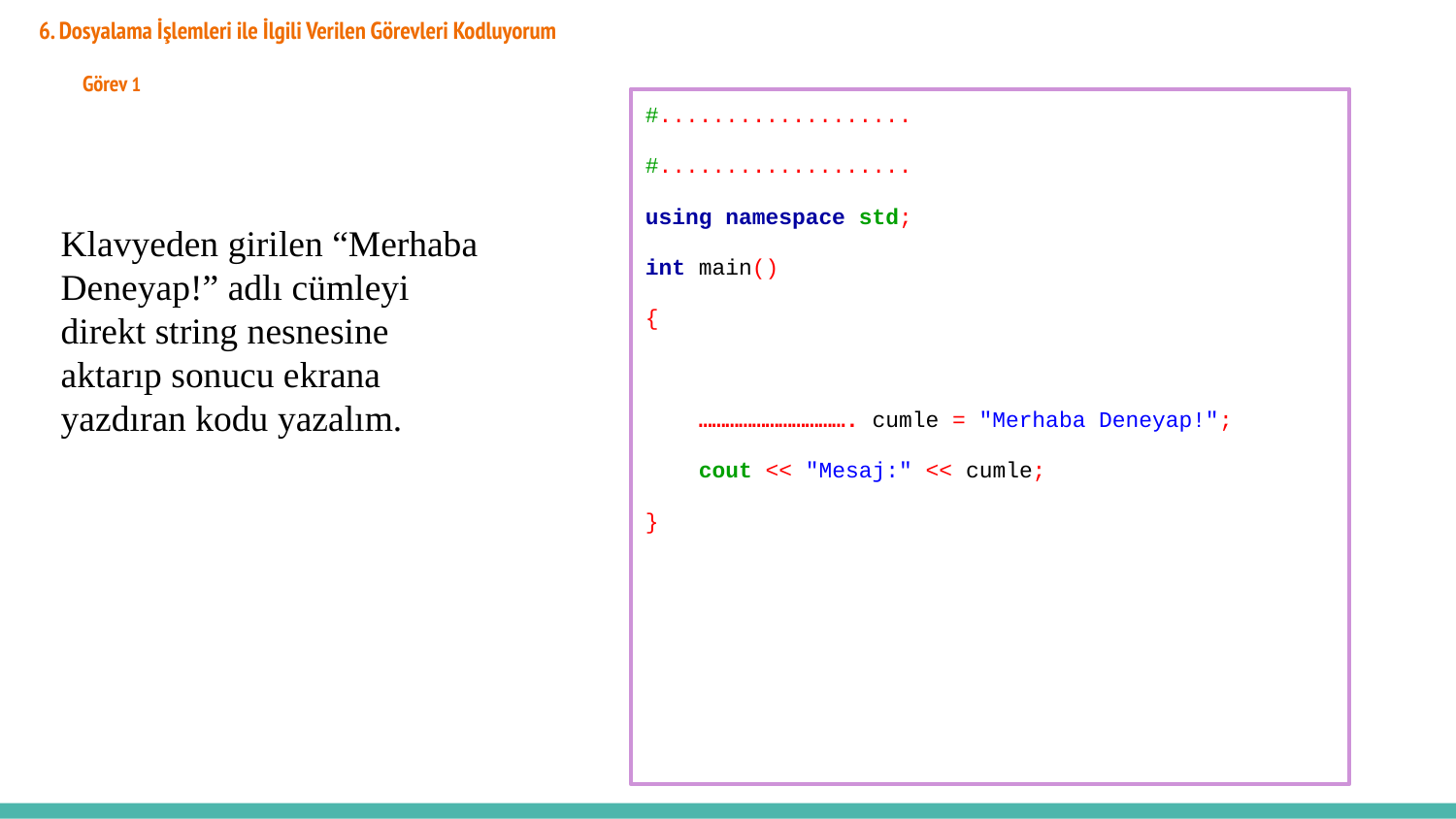

# 6. Dosyalama İşlemleri ile İlgili Verilen Görevleri Kodluyorum
Görev 1
#...................
#...................
using namespace std;
int main()
{

    ……………………………. cumle = "Merhaba Deneyap!";
    cout << "Mesaj:" << cumle;
}
Klavyeden girilen “Merhaba Deneyap!” adlı cümleyi direkt string nesnesine aktarıp sonucu ekrana yazdıran kodu yazalım.